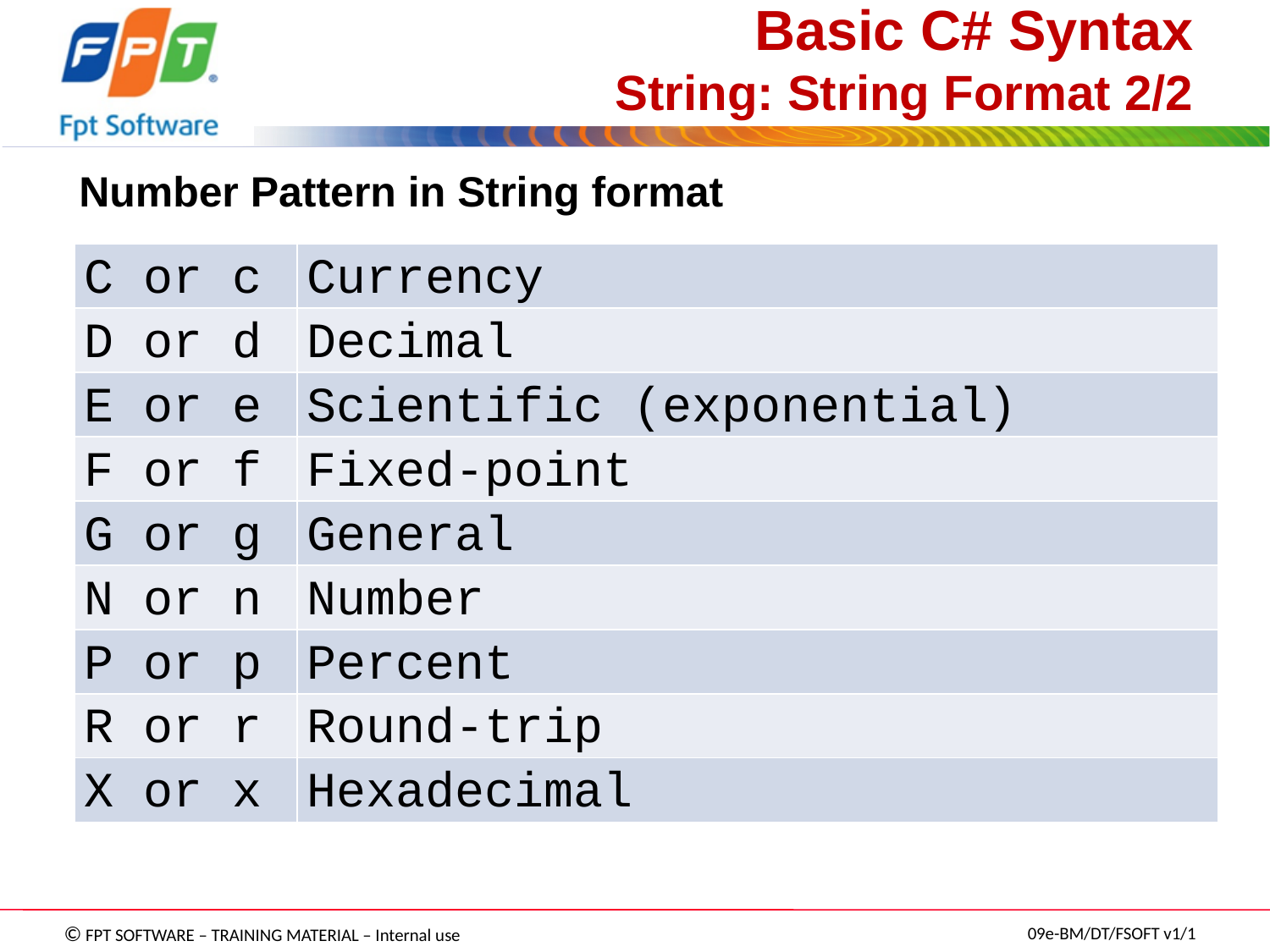

# Basic C# Syntax String: String Format 2/2
Number Pattern in String format
| C or c | Currency |
| --- | --- |
| D or d | Decimal |
| E or e | Scientific (exponential) |
| F or f | Fixed-point |
| G or g | General |
| N or n | Number |
| P or p | Percent |
| R or r | Round-trip |
| X or x | Hexadecimal |